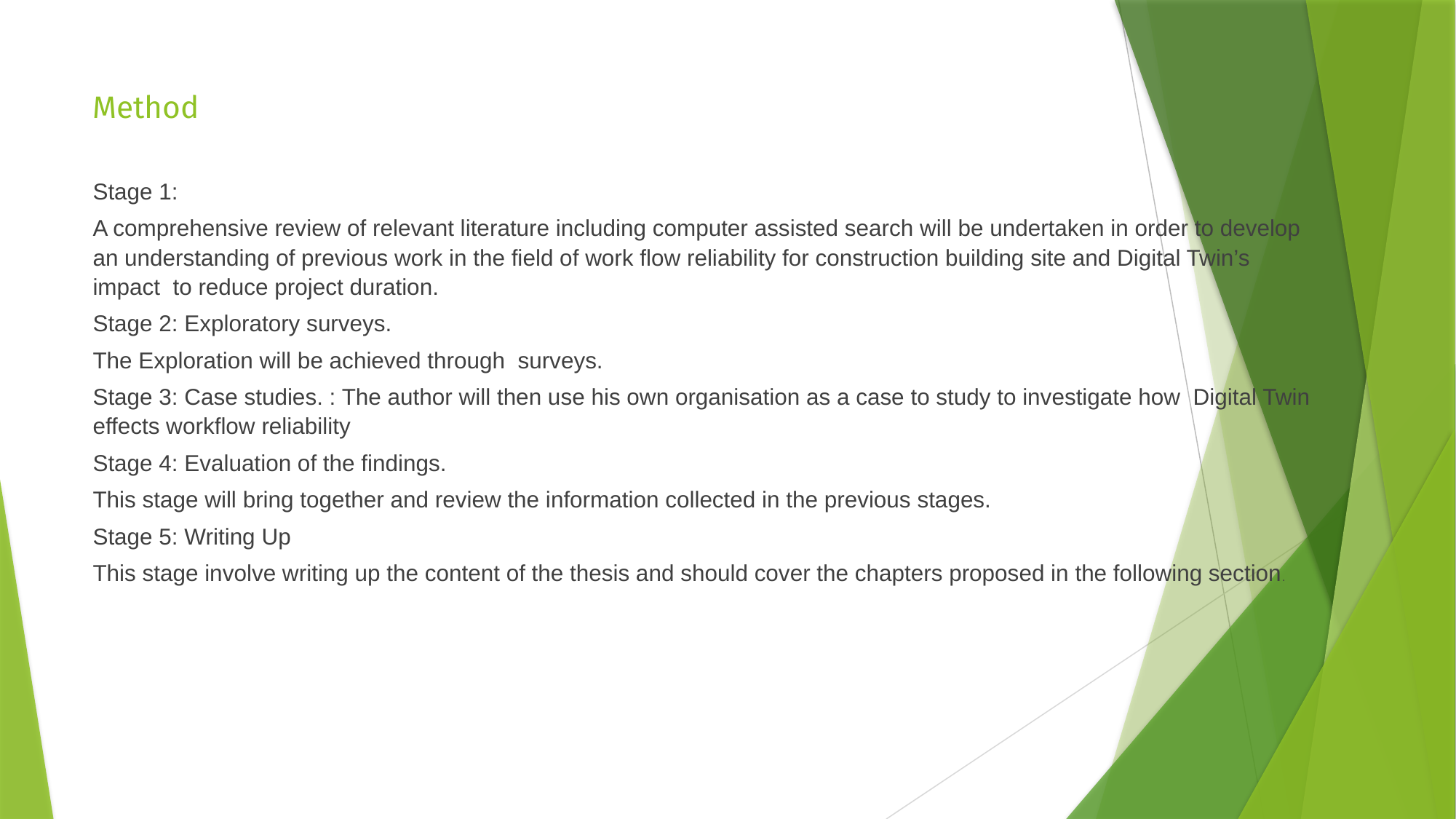

# Method

Stage 1:
A comprehensive review of relevant literature including computer assisted search will be undertaken in order to develop an understanding of previous work in the field of work flow reliability for construction building site and Digital Twin’s impact  to reduce project duration.
Stage 2: Exploratory surveys.
The Exploration will be achieved through  surveys.
Stage 3: Case studies. : The author will then use his own organisation as a case to study to investigate how  Digital Twin effects workflow reliability
Stage 4: Evaluation of the findings.
This stage will bring together and review the information collected in the previous stages.
Stage 5: Writing Up
This stage involve writing up the content of the thesis and should cover the chapters proposed in the following section.